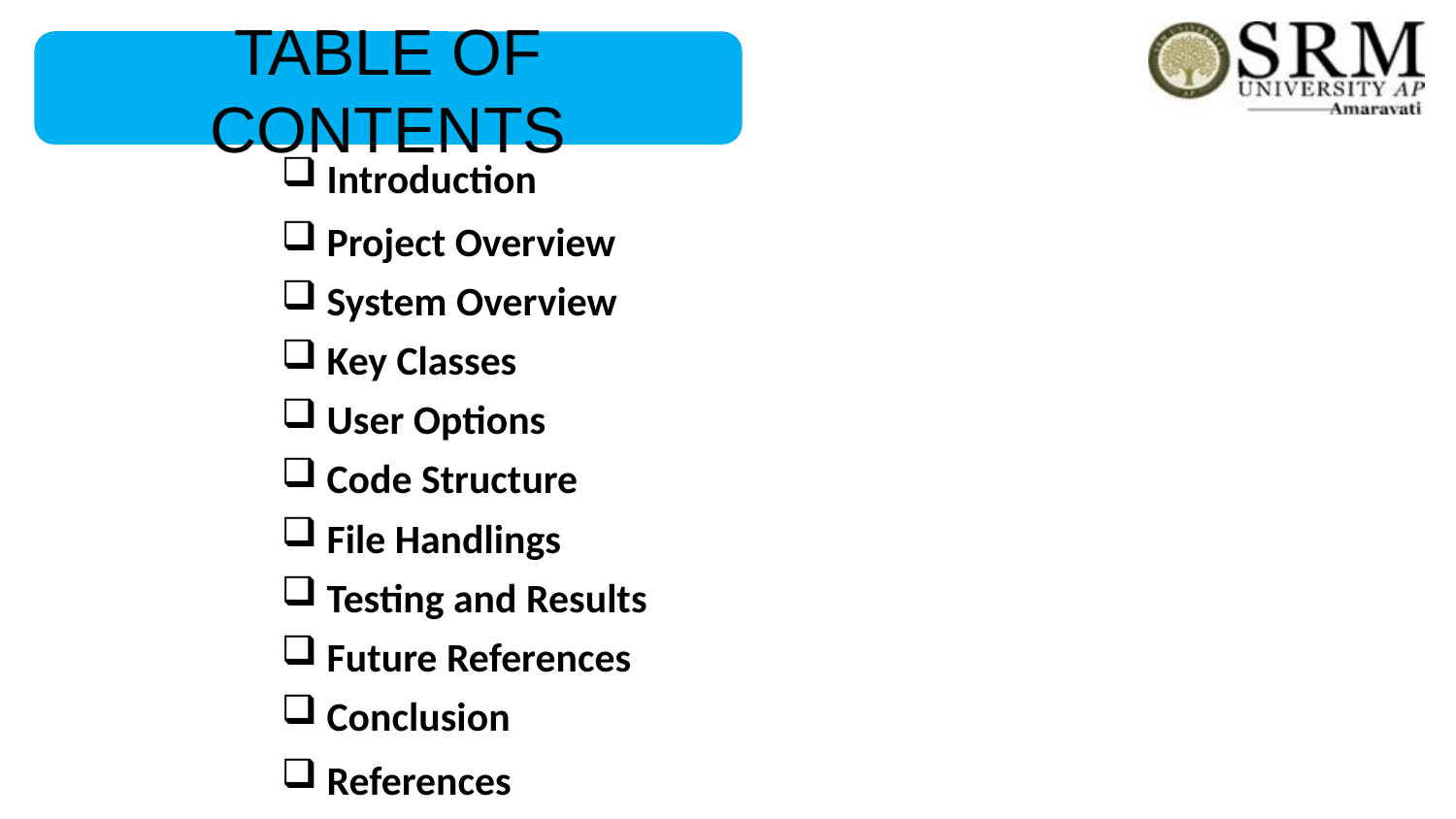

TABLE OF CONTENTS
Introduction
Project Overview
System Overview
Key Classes
User Options
Code Structure
File Handlings
Testing and Results
Future References
Conclusion
References